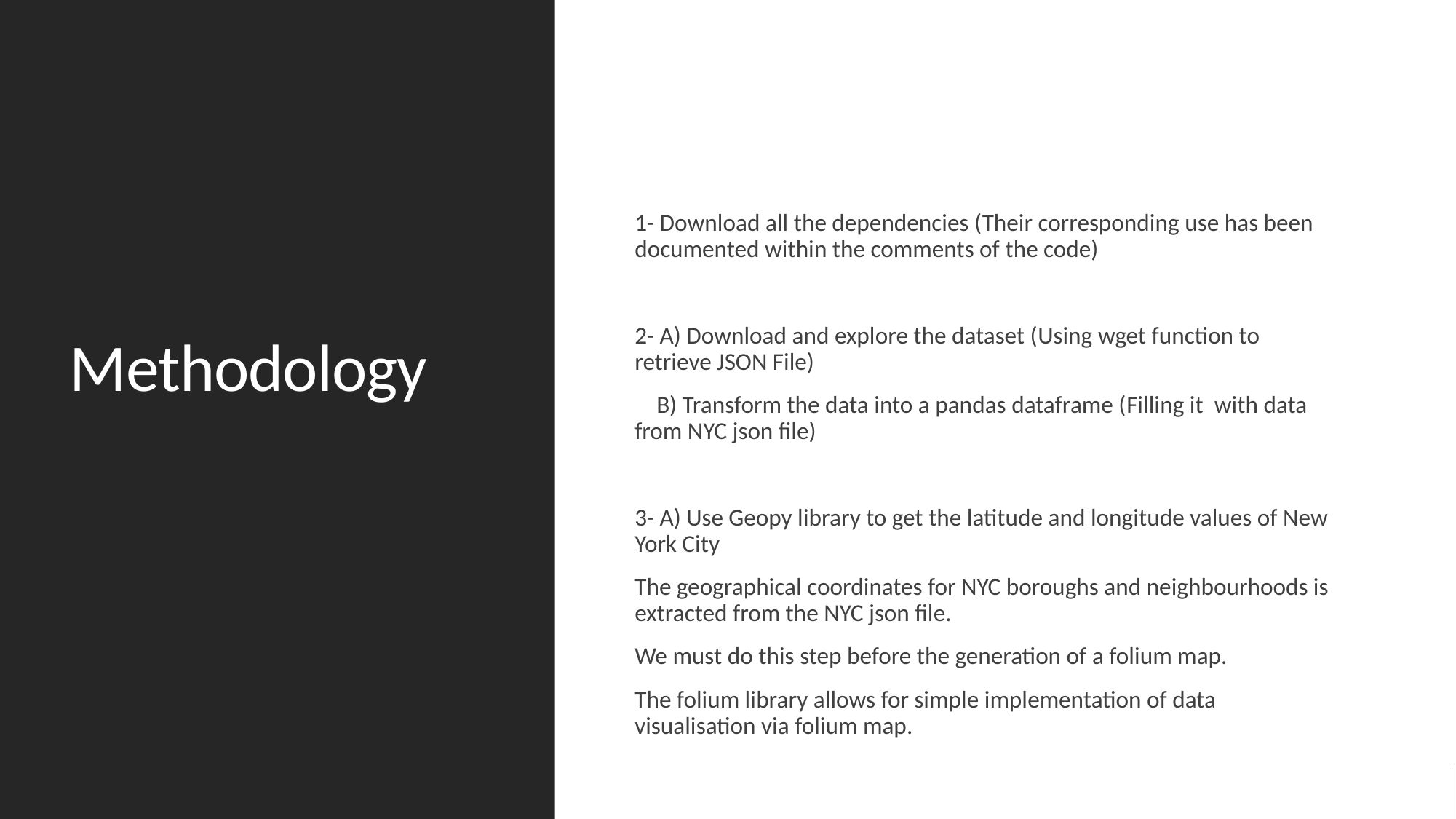

# Methodology

1- Download all the dependencies (Their corresponding use has been documented within the comments of the code)

2- A) Download and explore the dataset (Using wget function to retrieve JSON File)
    B) Transform the data into a pandas dataframe (Filling it  with data from NYC json file)

3- A) Use Geopy library to get the latitude and longitude values of New York City
The geographical coordinates for NYC boroughs and neighbourhoods is extracted from the NYC json file.
We must do this step before the generation of a folium map.
The folium library allows for simple implementation of data visualisation via folium map.